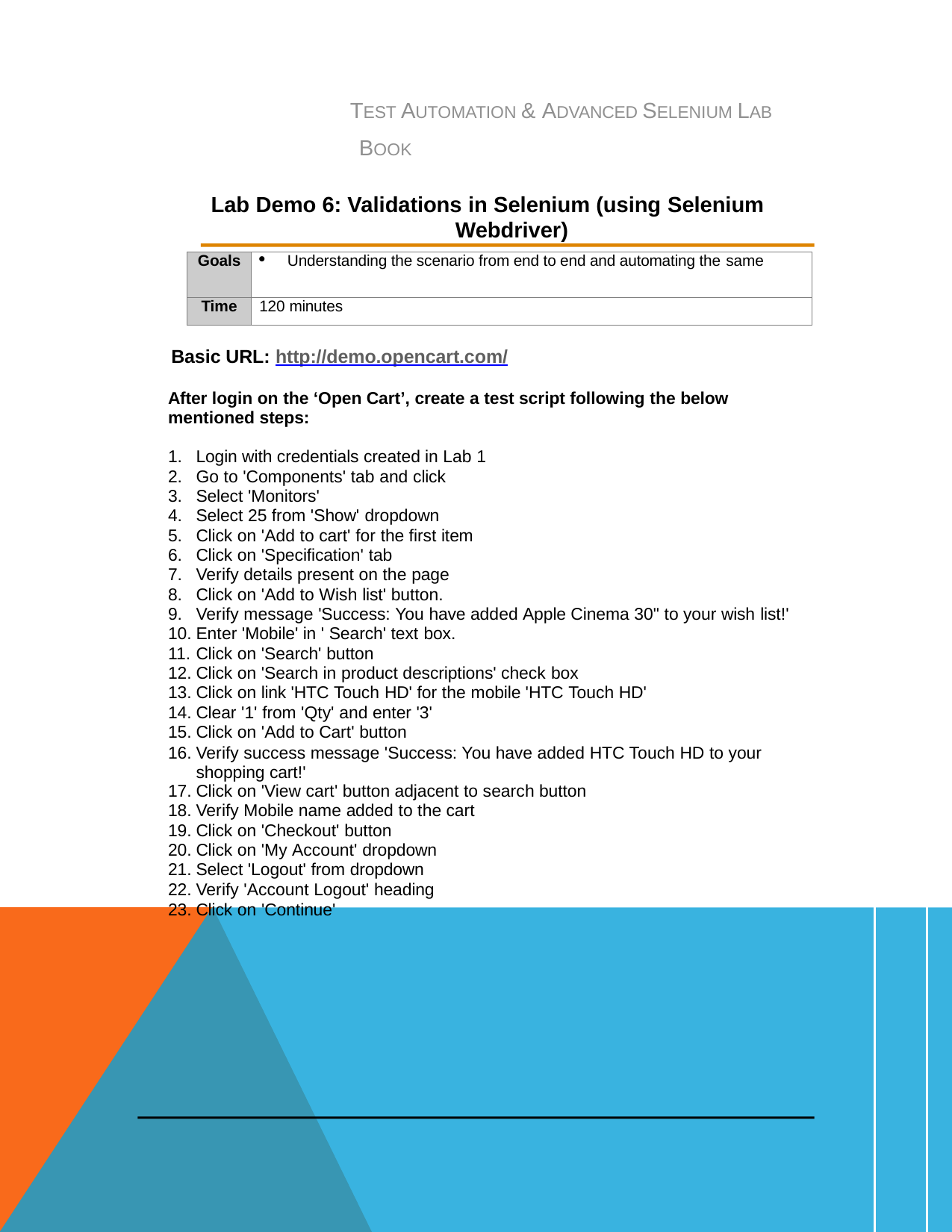

TEST AUTOMATION & ADVANCED SELENIUM LAB  BOOK

Lab Demo 6: Validations in Selenium (using Selenium
Webdriver)

| Goals | Understanding the scenario from end to end and automating the same |
| --- | --- |
| Time | 120 minutes |
Basic URL: http://demo.opencart.com/

After login on the ‘Open Cart’, create a test script following the below  mentioned steps:

Login with credentials created in Lab 1
Go to 'Components' tab and click
Select 'Monitors'
Select 25 from 'Show' dropdown
Click on 'Add to cart' for the first item
Click on 'Specification' tab
Verify details present on the page
Click on 'Add to Wish list' button.
Verify message 'Success: You have added Apple Cinema 30" to your wish list!'
Enter 'Mobile' in ' Search' text box.
Click on 'Search' button
Click on 'Search in product descriptions' check box
Click on link 'HTC Touch HD' for the mobile 'HTC Touch HD'
Clear '1' from 'Qty' and enter '3'
Click on 'Add to Cart' button
Verify success message 'Success: You have added HTC Touch HD to your  shopping cart!'
Click on 'View cart' button adjacent to search button
Verify Mobile name added to the cart
Click on 'Checkout' button
Click on 'My Account' dropdown
Select 'Logout' from dropdown
Verify 'Account Logout' heading
Click on 'Continue'